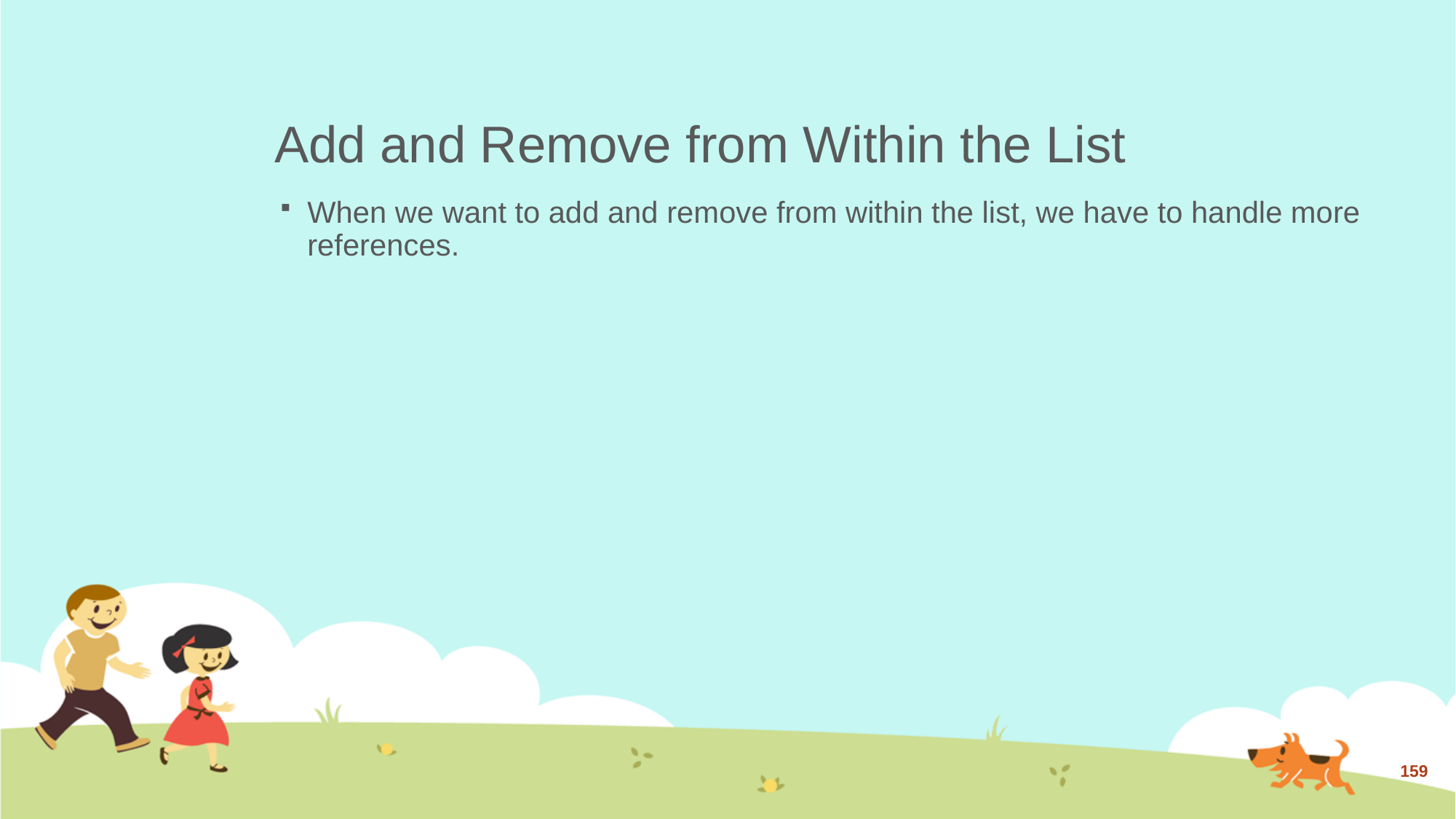

# Add and Remove from Within the List
When we want to add and remove from within the list, we have to handle more references.

159